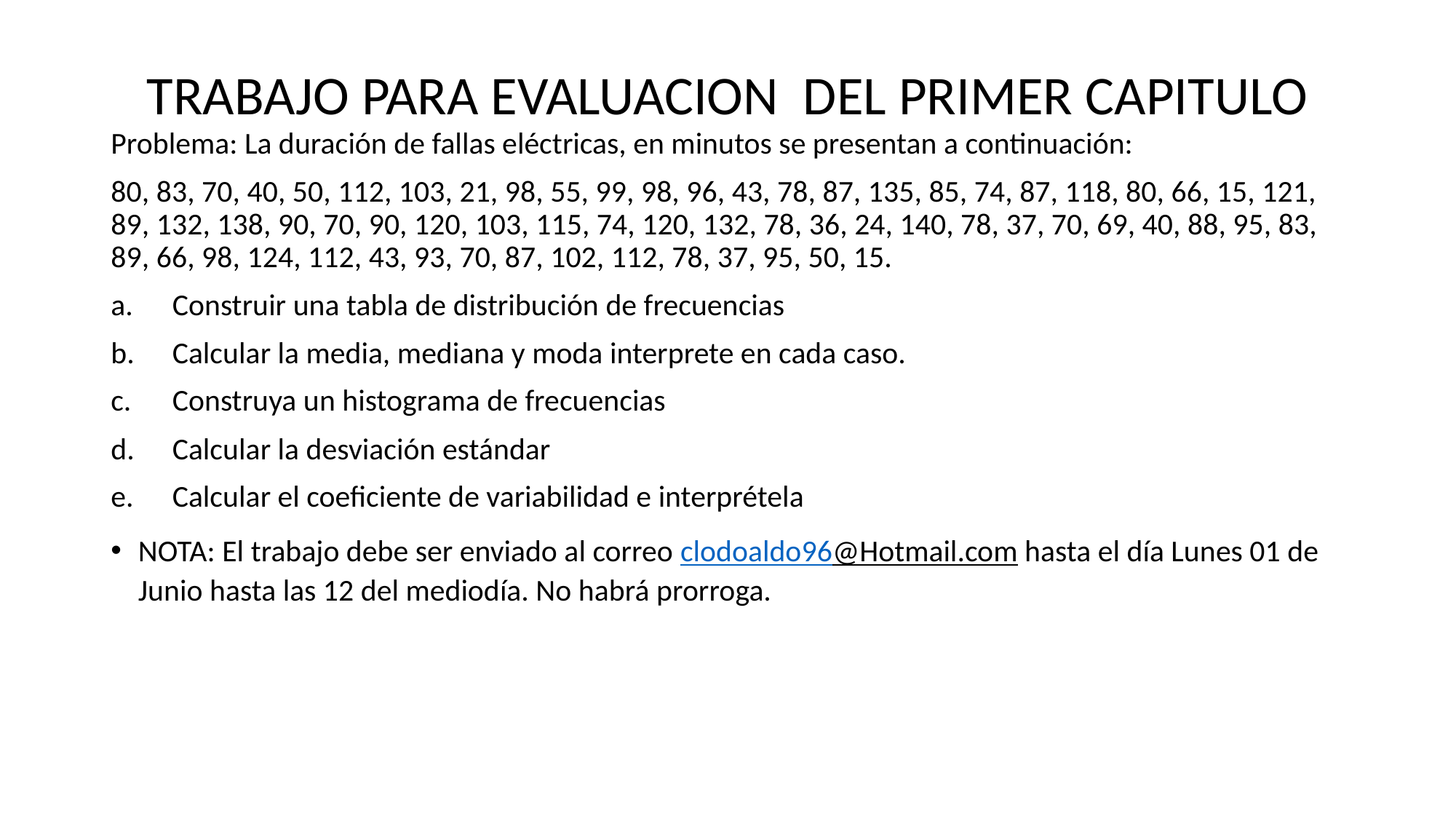

# TRABAJO PARA EVALUACION  DEL PRIMER CAPITULO
Problema: La duración de fallas eléctricas, en minutos se presentan a continuación:
80, 83, 70, 40, 50, 112, 103, 21, 98, 55, 99, 98, 96, 43, 78, 87, 135, 85, 74, 87, 118, 80, 66, 15, 121, 89, 132, 138, 90, 70, 90, 120, 103, 115, 74, 120, 132, 78, 36, 24, 140, 78, 37, 70, 69, 40, 88, 95, 83, 89, 66, 98, 124, 112, 43, 93, 70, 87, 102, 112, 78, 37, 95, 50, 15.
Construir una tabla de distribución de frecuencias
Calcular la media, mediana y moda interprete en cada caso.
Construya un histograma de frecuencias
Calcular la desviación estándar
Calcular el coeficiente de variabilidad e interprétela
NOTA: El trabajo debe ser enviado al correo clodoaldo96@Hotmail.com hasta el día Lunes 01 de Junio hasta las 12 del mediodía. No habrá prorroga.